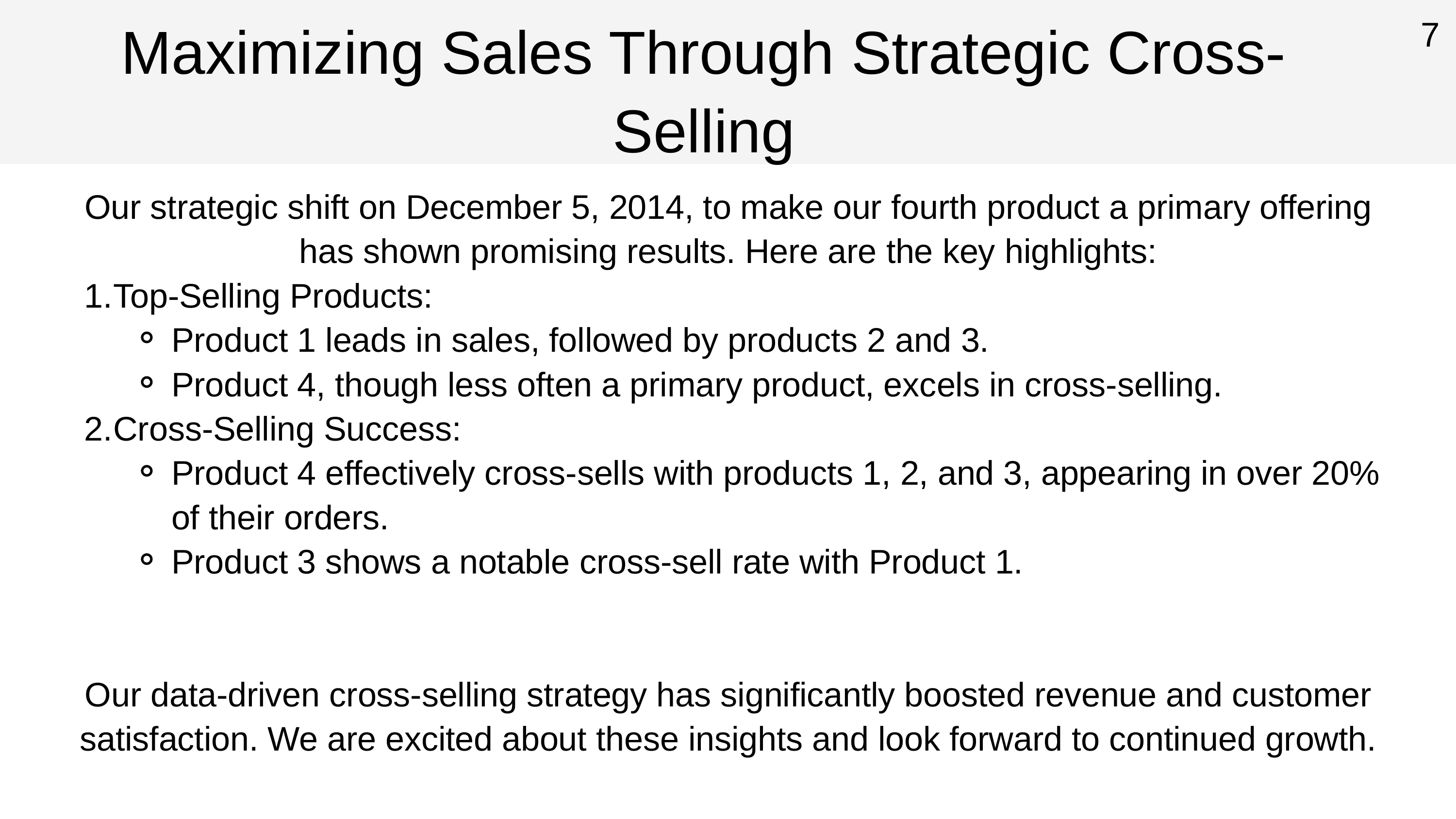

7

7
Maximizing Sales Through Strategic Cross-Selling
Our strategic shift on December 5, 2014, to make our fourth product a primary offering has shown promising results. Here are the key highlights:
Top-Selling Products:
Product 1 leads in sales, followed by products 2 and 3.
Product 4, though less often a primary product, excels in cross-selling.
Cross-Selling Success:
Product 4 effectively cross-sells with products 1, 2, and 3, appearing in over 20% of their orders.
Product 3 shows a notable cross-sell rate with Product 1.

Our data-driven cross-selling strategy has significantly boosted revenue and customer satisfaction. We are excited about these insights and look forward to continued growth.